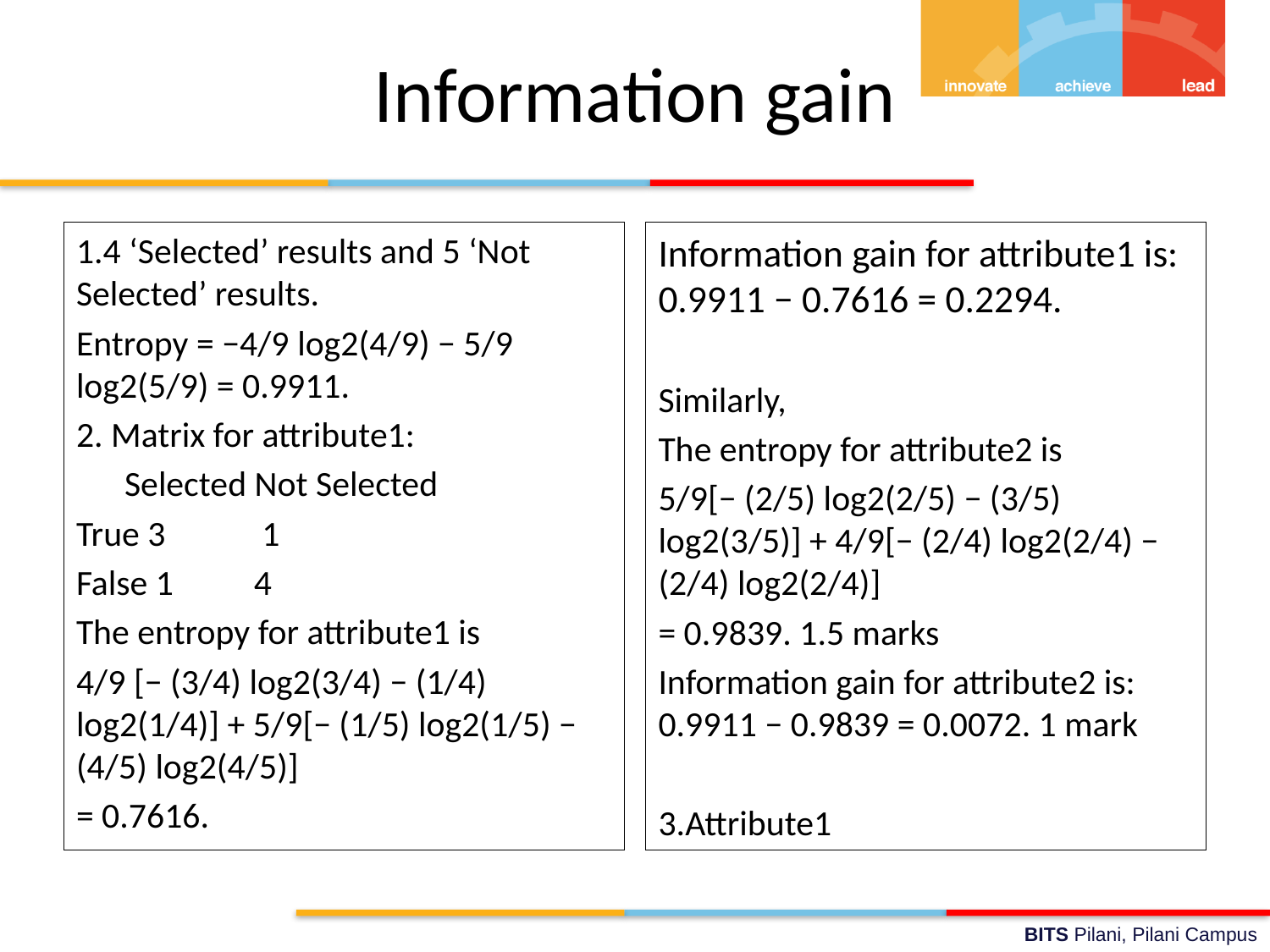

# Information gain
1.4 ‘Selected’ results and 5 ‘Not Selected’ results.
Entropy = −4/9 log2(4/9) − 5/9 log2(5/9) = 0.9911.
2. Matrix for attribute1:
      Selected Not Selected
True 3            1
False 1          4
The entropy for attribute1 is
4/9 [− (3/4) log2(3/4) − (1/4) log2(1/4)] + 5/9[− (1/5) log2(1/5) − (4/5) log2(4/5)]
= 0.7616.

Information gain for attribute1 is: 0.9911 − 0.7616 = 0.2294.

Similarly,
The entropy for attribute2 is
5/9[− (2/5) log2(2/5) − (3/5) log2(3/5)] + 4/9[− (2/4) log2(2/4) − (2/4) log2(2/4)]
= 0.9839. 1.5 marks
Information gain for attribute2 is: 0.9911 − 0.9839 = 0.0072. 1 mark

3.Attribute1